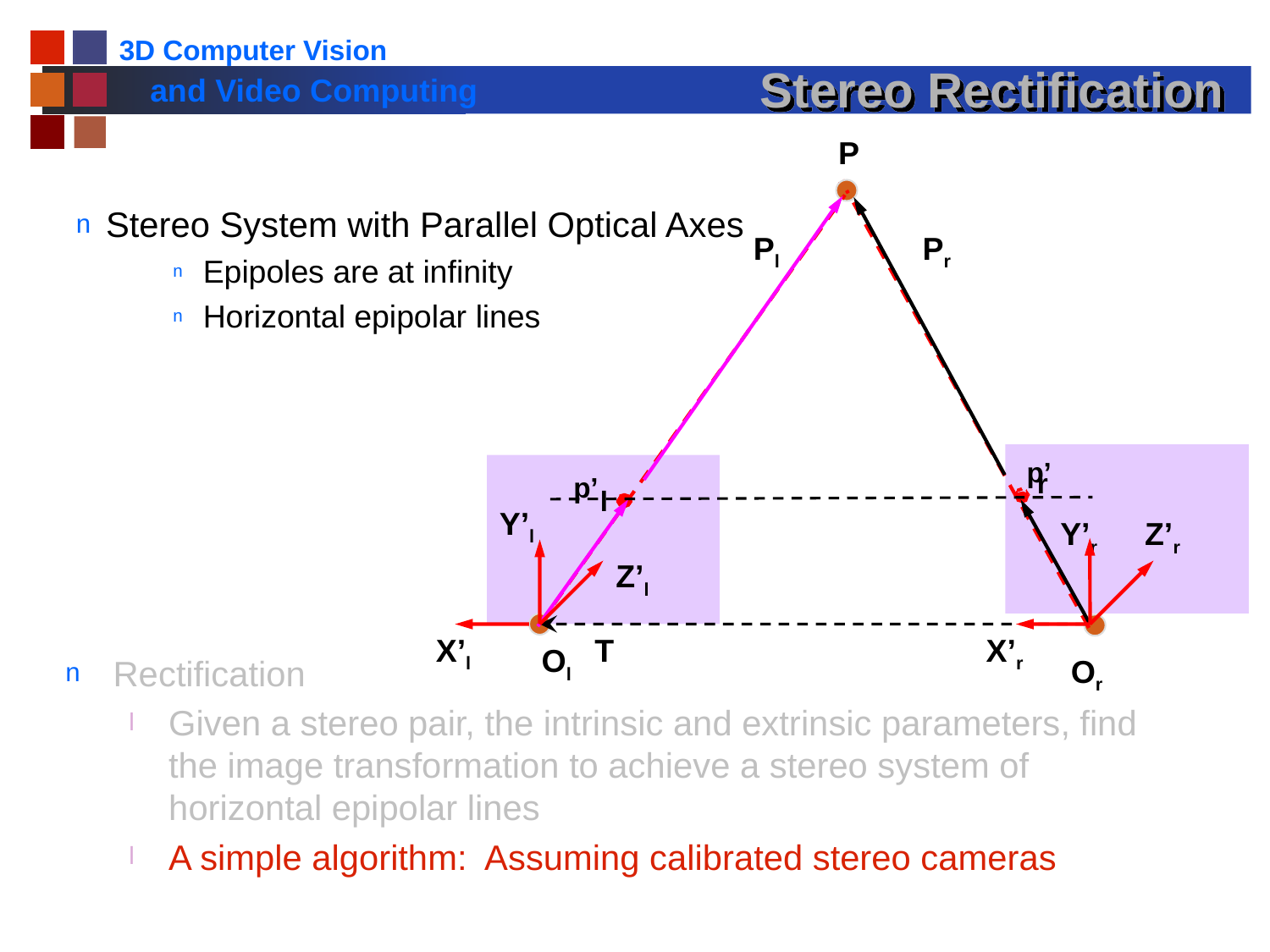

# Stereo Rectification
P

Pl
Pr

p’
r
p’
l

Y’l

Y’r
Z’r

Z’l

X’l

T
X’r

Ol
Or
Stereo System with Parallel Optical Axes
Epipoles are at infinity
Horizontal epipolar lines
Rectification
Given a stereo pair, the intrinsic and extrinsic parameters, find the image transformation to achieve a stereo system of horizontal epipolar lines
A simple algorithm:  Assuming calibrated stereo cameras